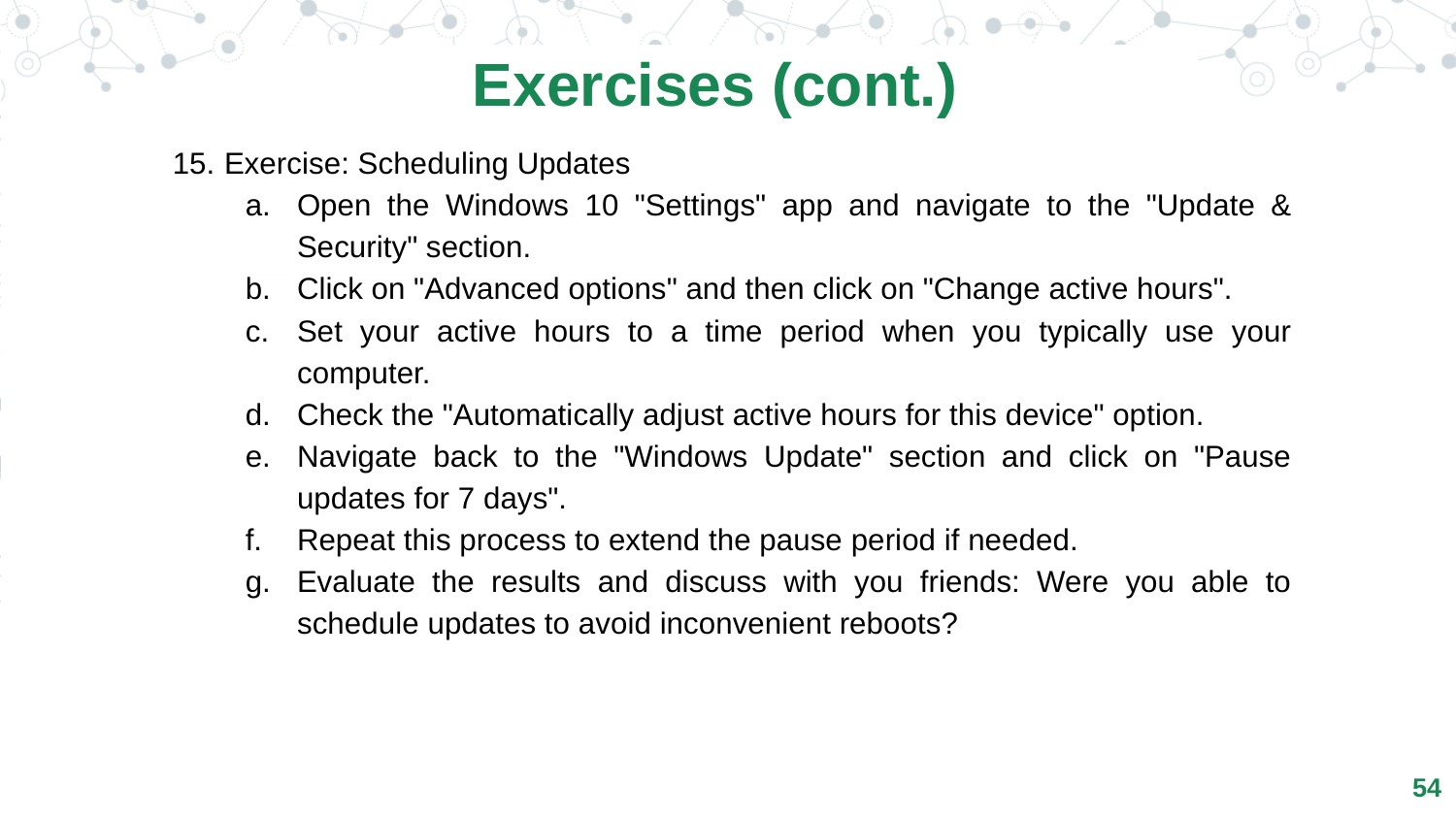

Exercises (cont.)
Exercise: Scheduling Updates
Open the Windows 10 "Settings" app and navigate to the "Update & Security" section.
Click on "Advanced options" and then click on "Change active hours".
Set your active hours to a time period when you typically use your computer.
Check the "Automatically adjust active hours for this device" option.
Navigate back to the "Windows Update" section and click on "Pause updates for 7 days".
Repeat this process to extend the pause period if needed.
Evaluate the results and discuss with you friends: Were you able to schedule updates to avoid inconvenient reboots?

54